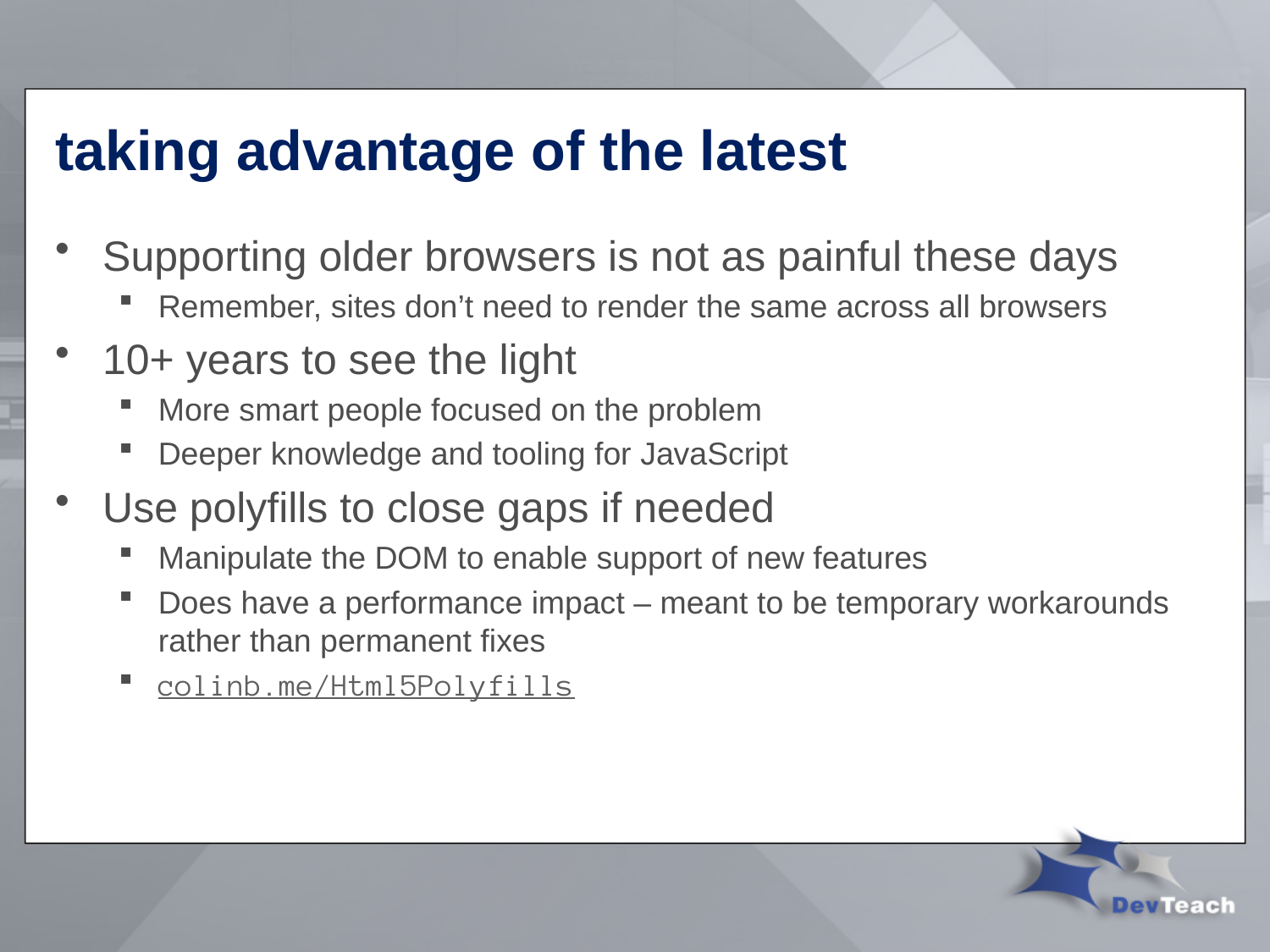

# taking advantage of the latest
Supporting older browsers is not as painful these days
Remember, sites don’t need to render the same across all browsers
10+ years to see the light
More smart people focused on the problem
Deeper knowledge and tooling for JavaScript
Use polyfills to close gaps if needed
Manipulate the DOM to enable support of new features
Does have a performance impact – meant to be temporary workarounds rather than permanent fixes
colinb.me/Html5Polyfills